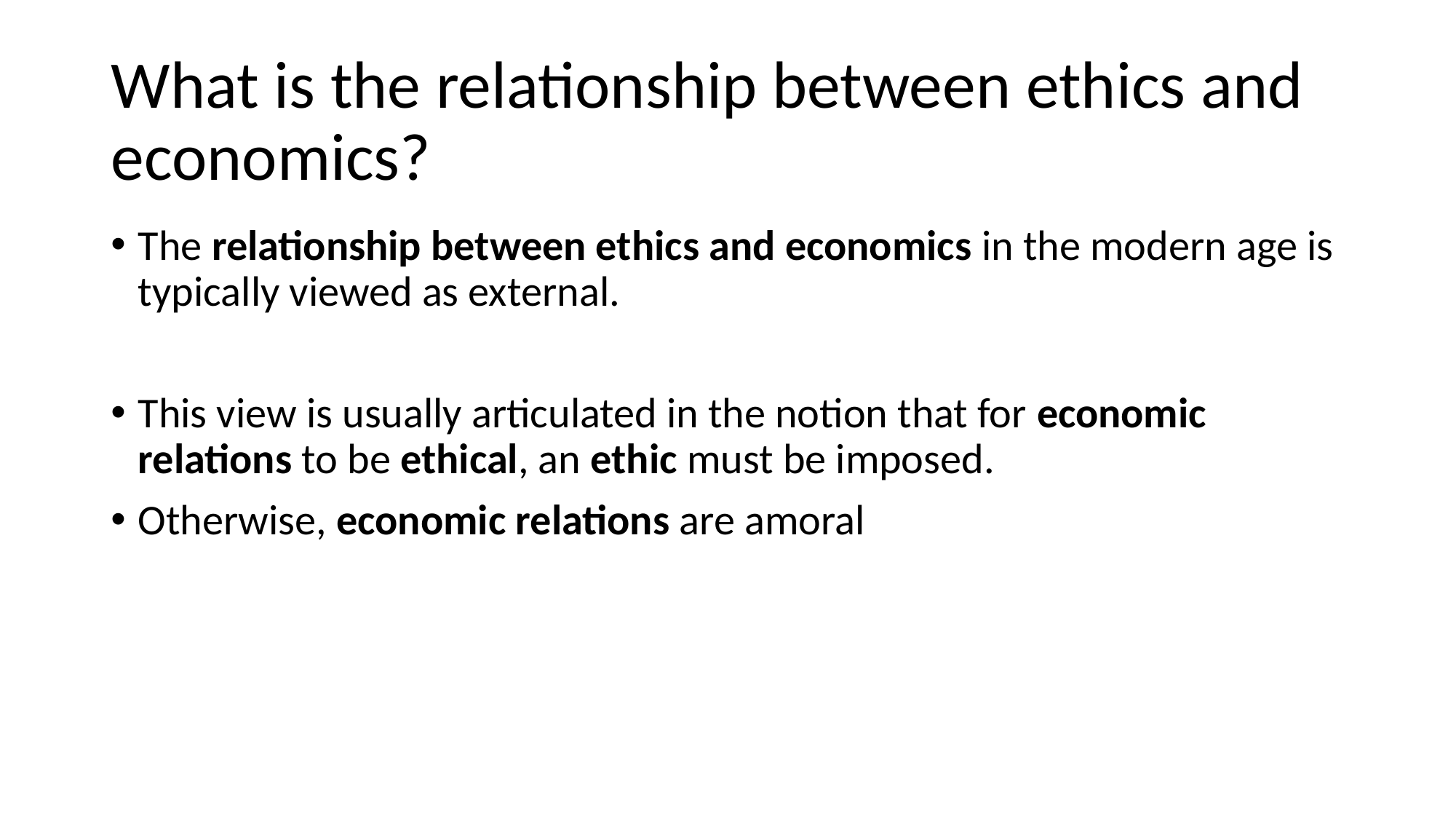

# What is the relationship between ethics and economics?
The relationship between ethics and economics in the modern age is typically viewed as external.

This view is usually articulated in the notion that for economic relations to be ethical, an ethic must be imposed.
Otherwise, economic relations are amoral